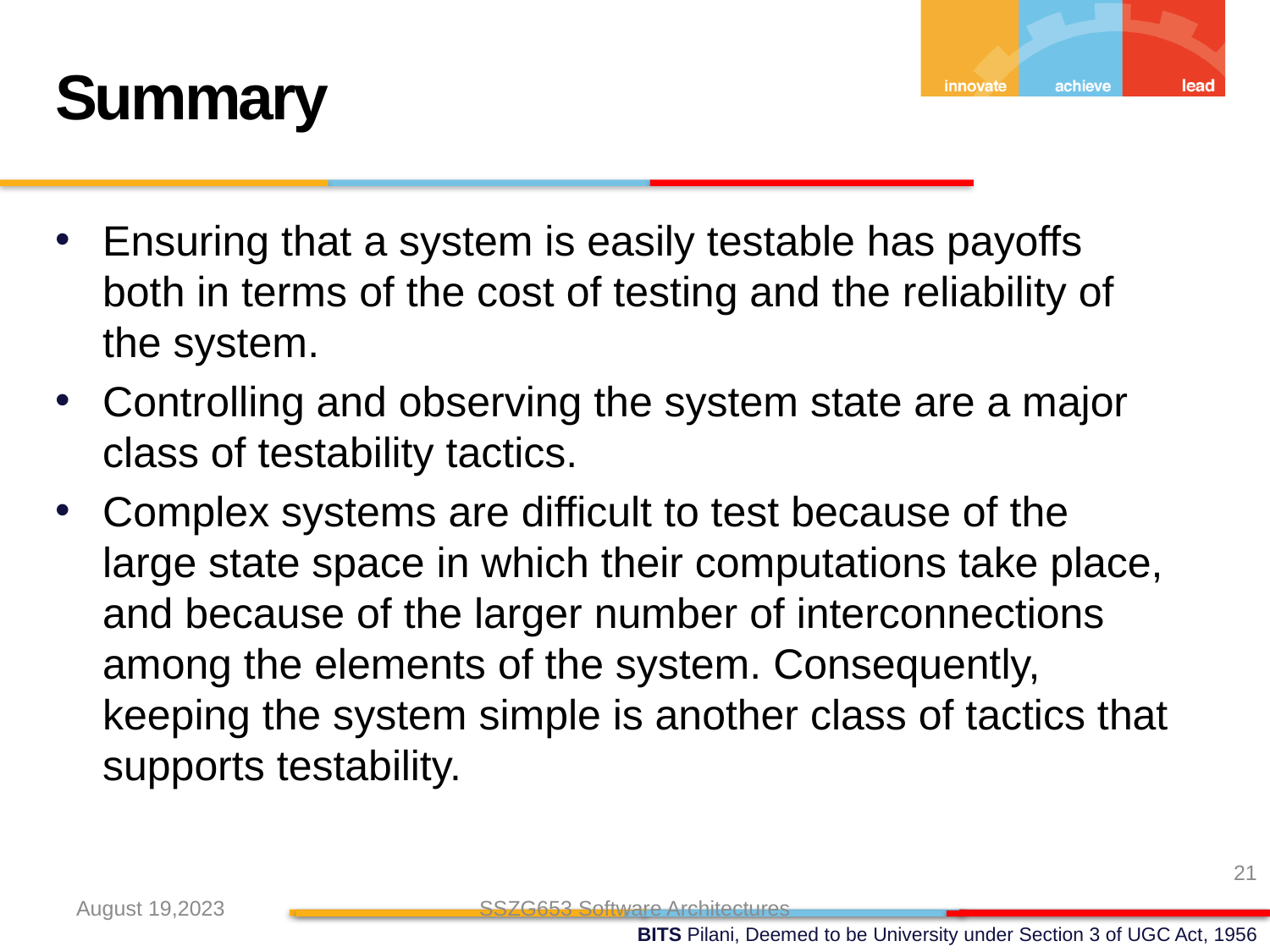

Summary
Ensuring that a system is easily testable has payoffs both in terms of the cost of testing and the reliability of the system.
Controlling and observing the system state are a major class of testability tactics.
Complex systems are difficult to test because of the large state space in which their computations take place, and because of the larger number of interconnections among the elements of the system. Consequently, keeping the system simple is another class of tactics that supports testability.

21
August 19,2023
SSZG653 Software Architectures